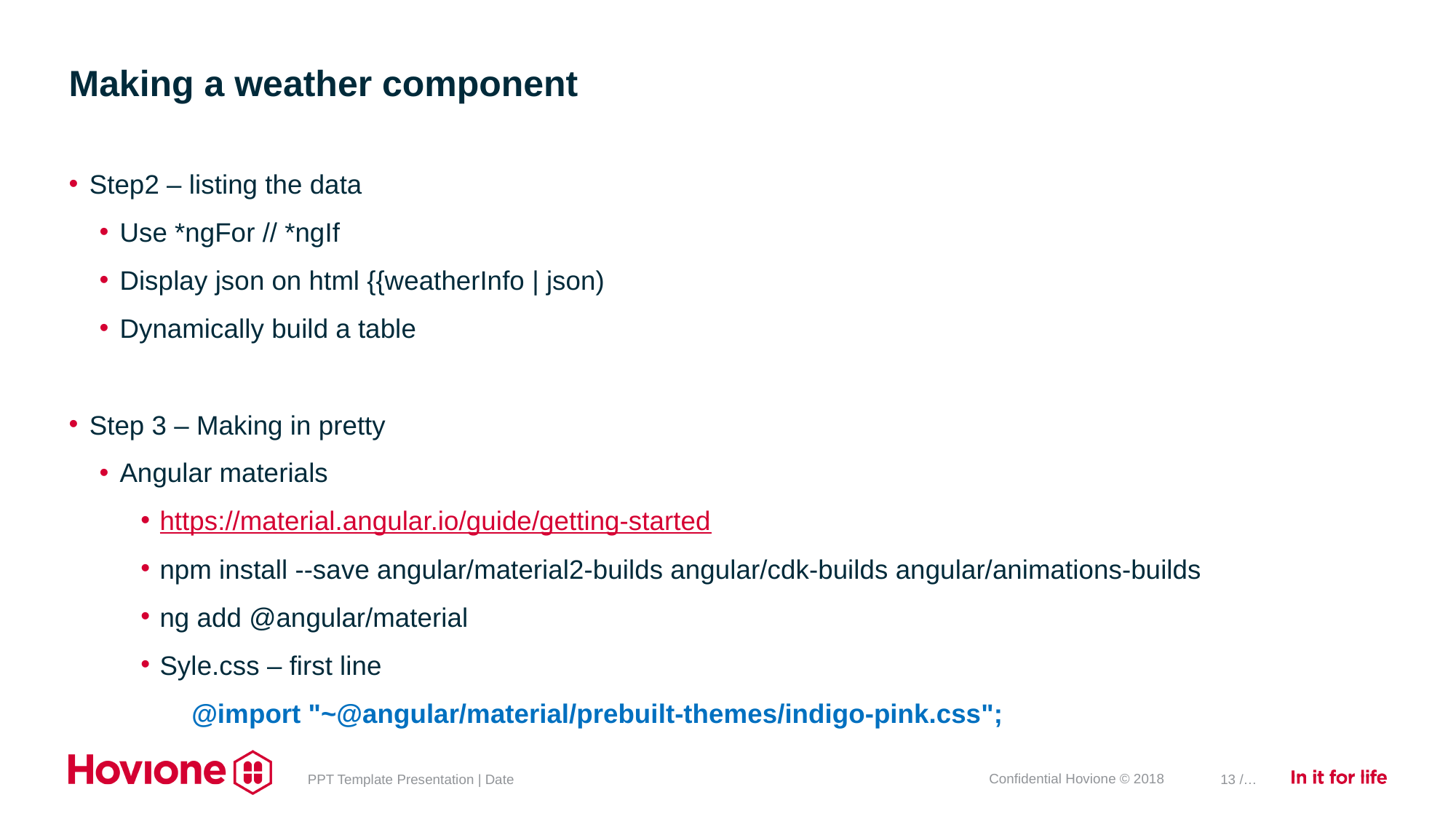

# Making a weather component
Step2 – listing the data
Use *ngFor // *ngIf
Display json on html {{weatherInfo | json)
Dynamically build a table

Step 3 – Making in pretty
Angular materials
https://material.angular.io/guide/getting-started
npm install --save angular/material2-builds angular/cdk-builds angular/animations-builds
ng add @angular/material
Syle.css – first line
@import "~@angular/material/prebuilt-themes/indigo-pink.css";